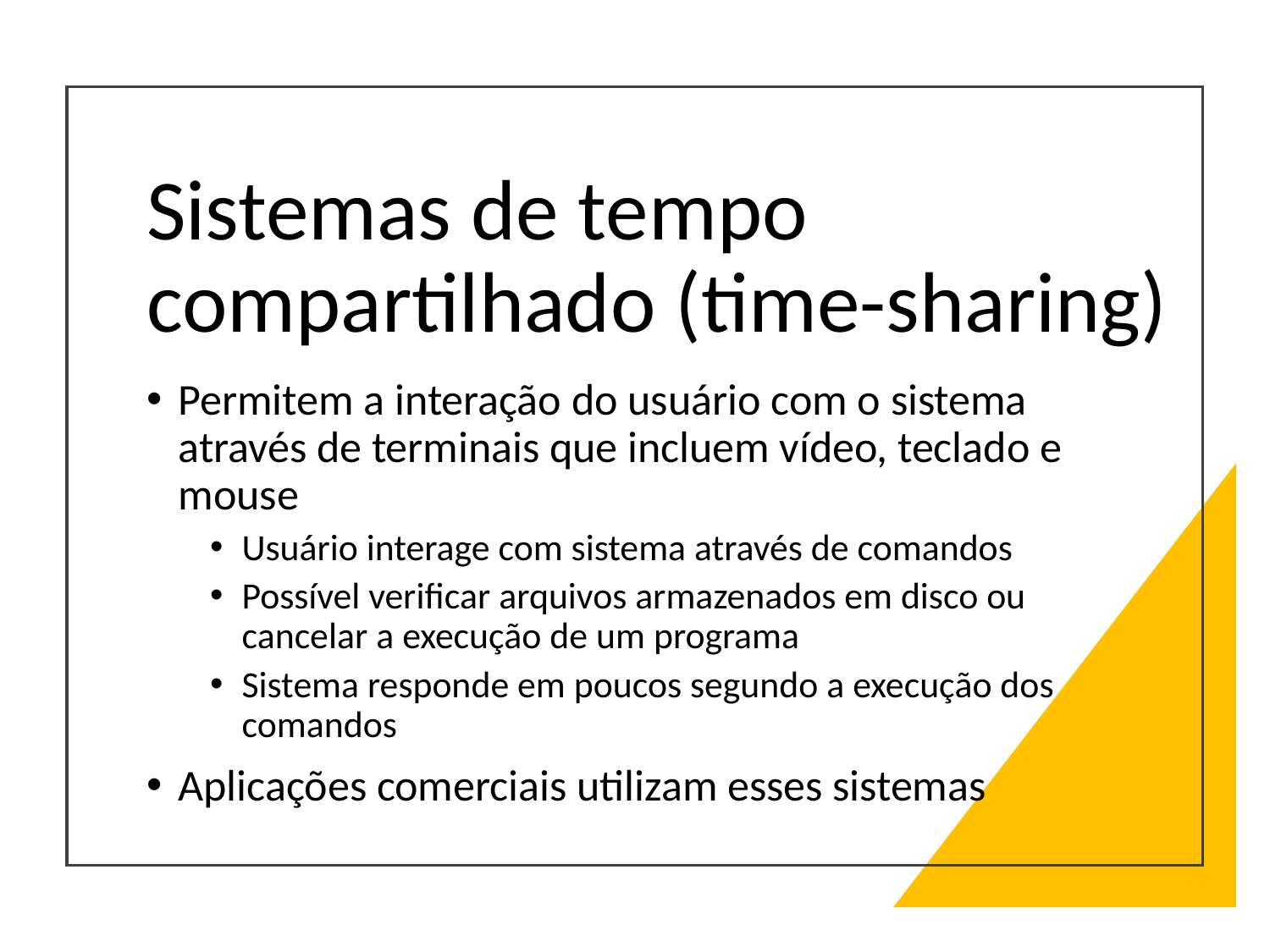

# Sistemas de tempo compartilhado (time-sharing)
Permitem a interação do usuário com o sistema através de terminais que incluem vídeo, teclado e mouse
Usuário interage com sistema através de comandos
Possível verificar arquivos armazenados em disco ou cancelar a execução de um programa
Sistema responde em poucos segundo a execução dos comandos
Aplicações comerciais utilizam esses sistemas